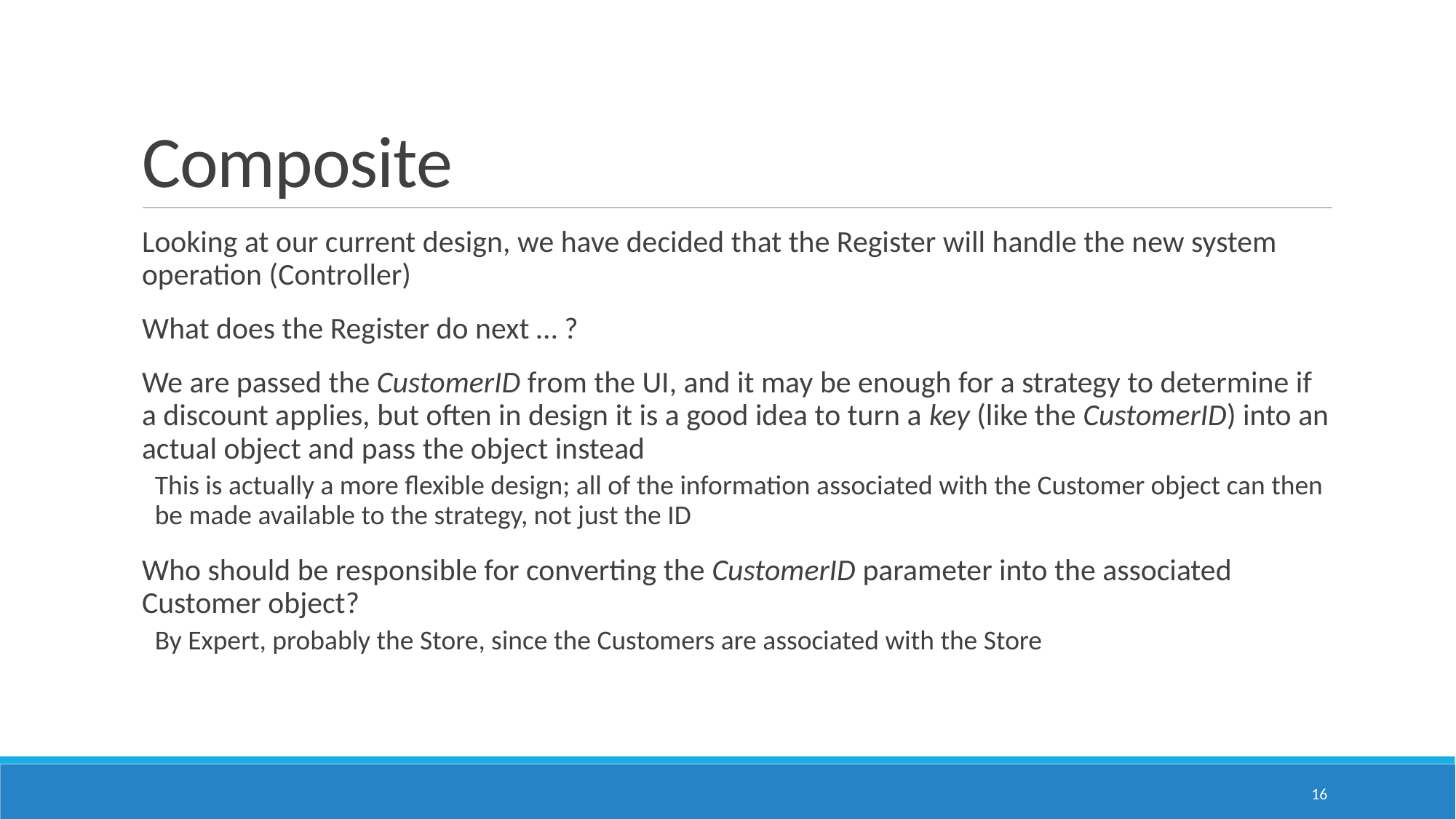

# Composite
Looking at our current design, we have decided that the Register will handle the new system operation (Controller)
What does the Register do next … ?
We are passed the CustomerID from the UI, and it may be enough for a strategy to determine if a discount applies, but often in design it is a good idea to turn a key (like the CustomerID) into an actual object and pass the object instead
This is actually a more flexible design; all of the information associated with the Customer object can then be made available to the strategy, not just the ID
Who should be responsible for converting the CustomerID parameter into the associated Customer object?
By Expert, probably the Store, since the Customers are associated with the Store
16